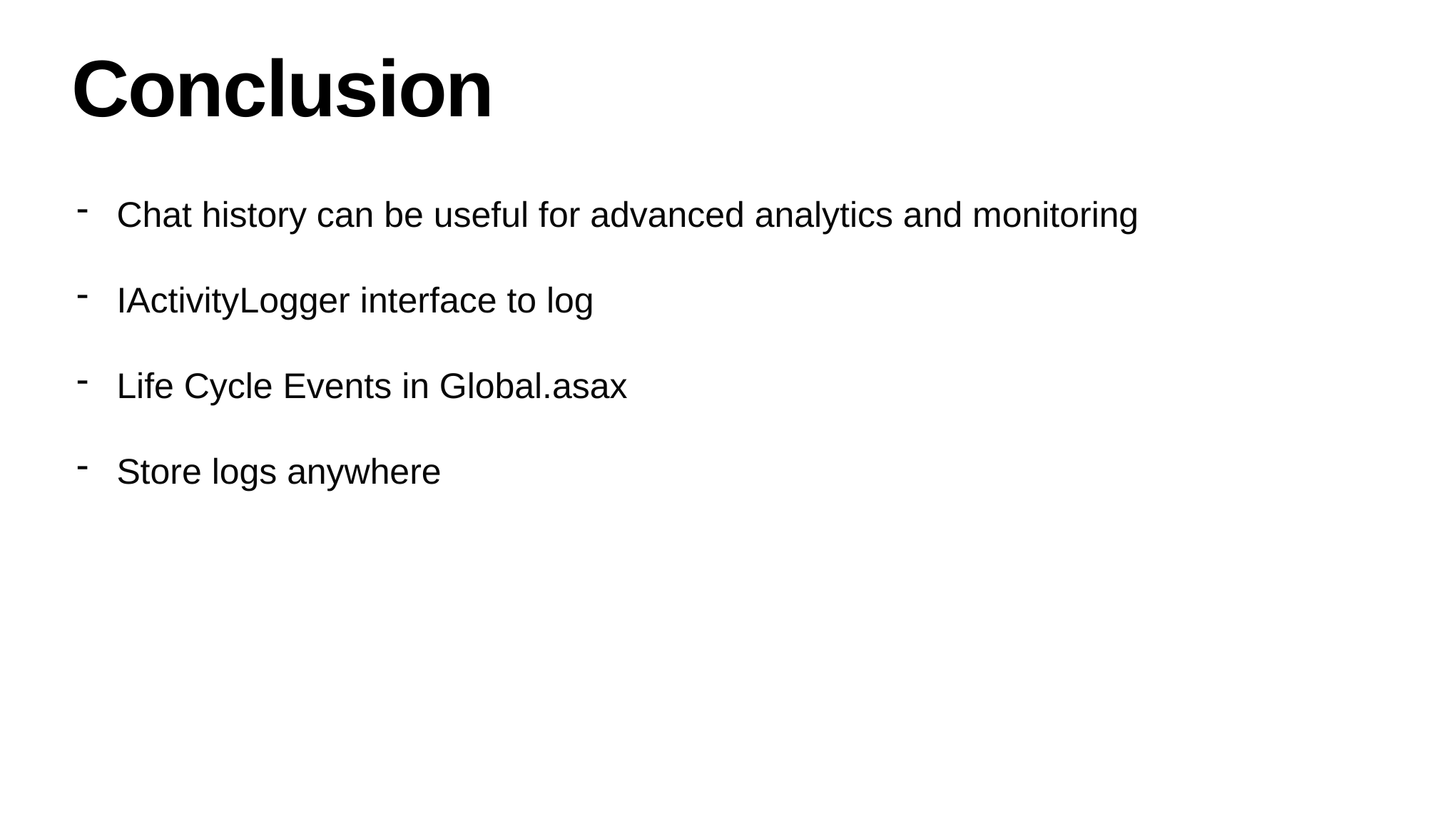

Conclusion
Chat history can be useful for advanced analytics and monitoring

IActivityLogger interface to log

Life Cycle Events in Global.asax

Store logs anywhere